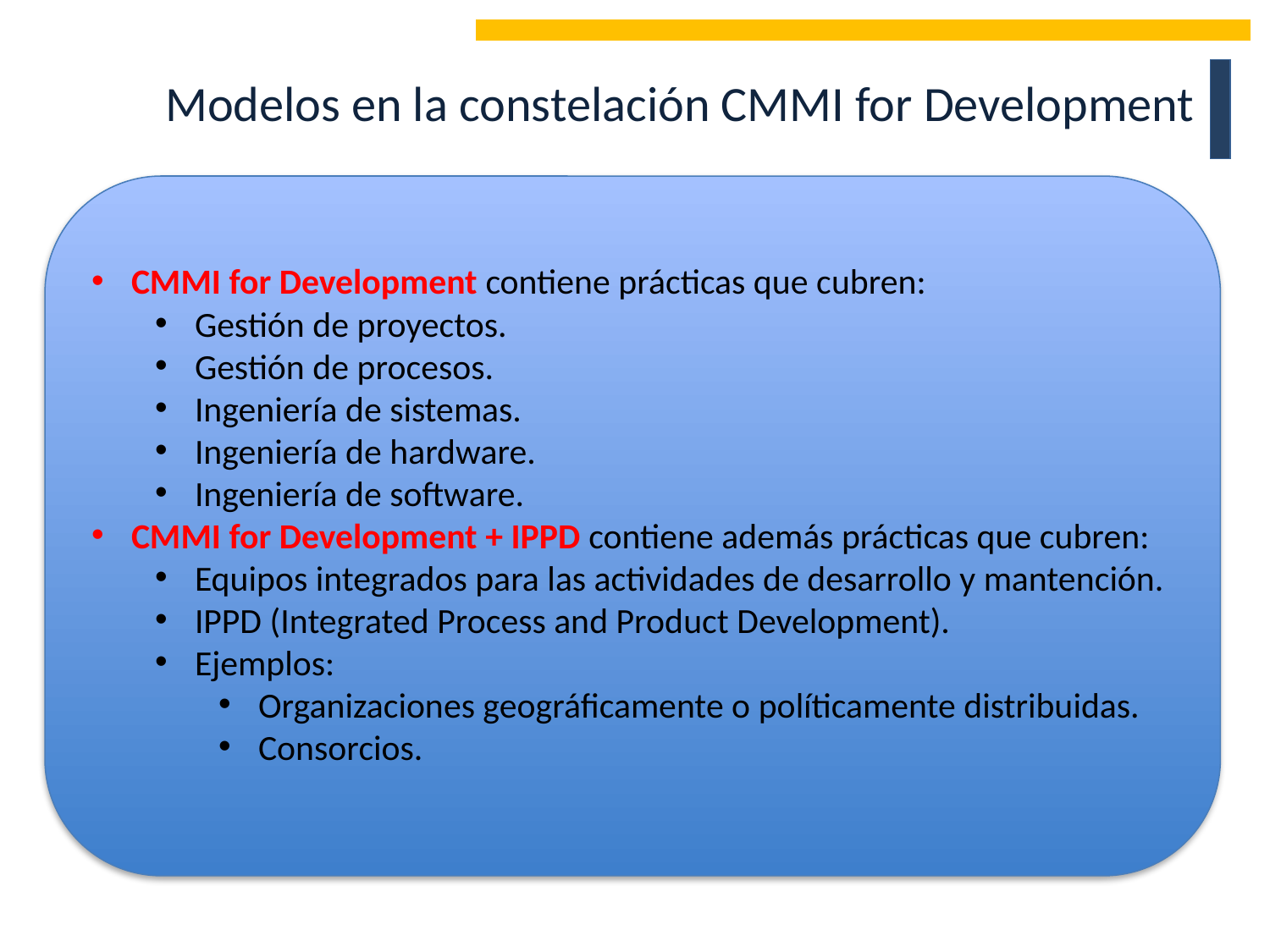

Modelos en la constelación CMMI for Development

CMMI for Development contiene prácticas que cubren:
Gestión de proyectos.
Gestión de procesos.
Ingeniería de sistemas.
Ingeniería de hardware.
Ingeniería de software.
CMMI for Development + IPPD contiene además prácticas que cubren:
Equipos integrados para las actividades de desarrollo y mantención.
IPPD (Integrated Process and Product Development).
Ejemplos:
Organizaciones geográficamente o políticamente distribuidas.
Consorcios.